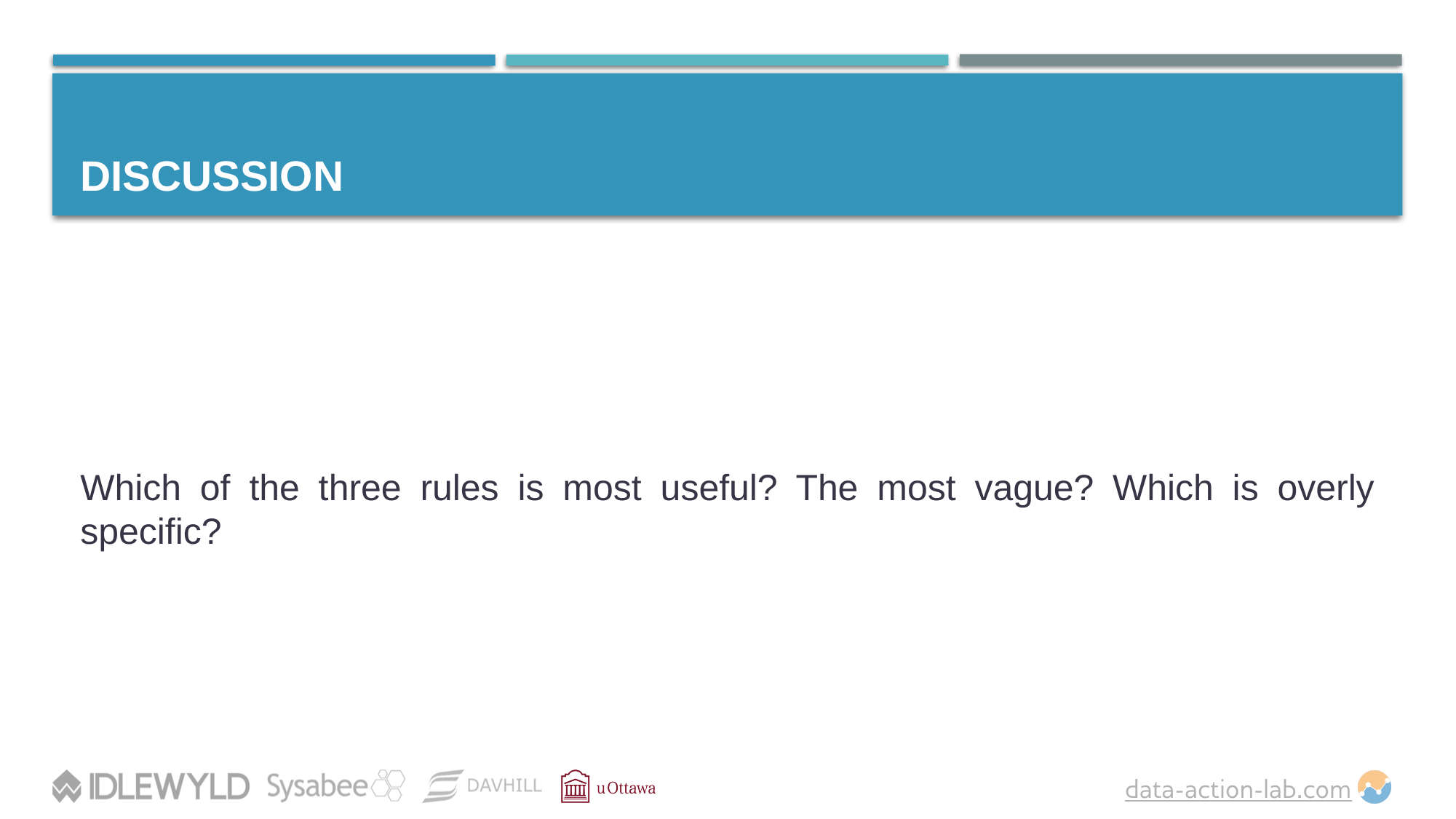

# DISCUSSION
Which of the three rules is most useful? The most vague? Which is overly specific?